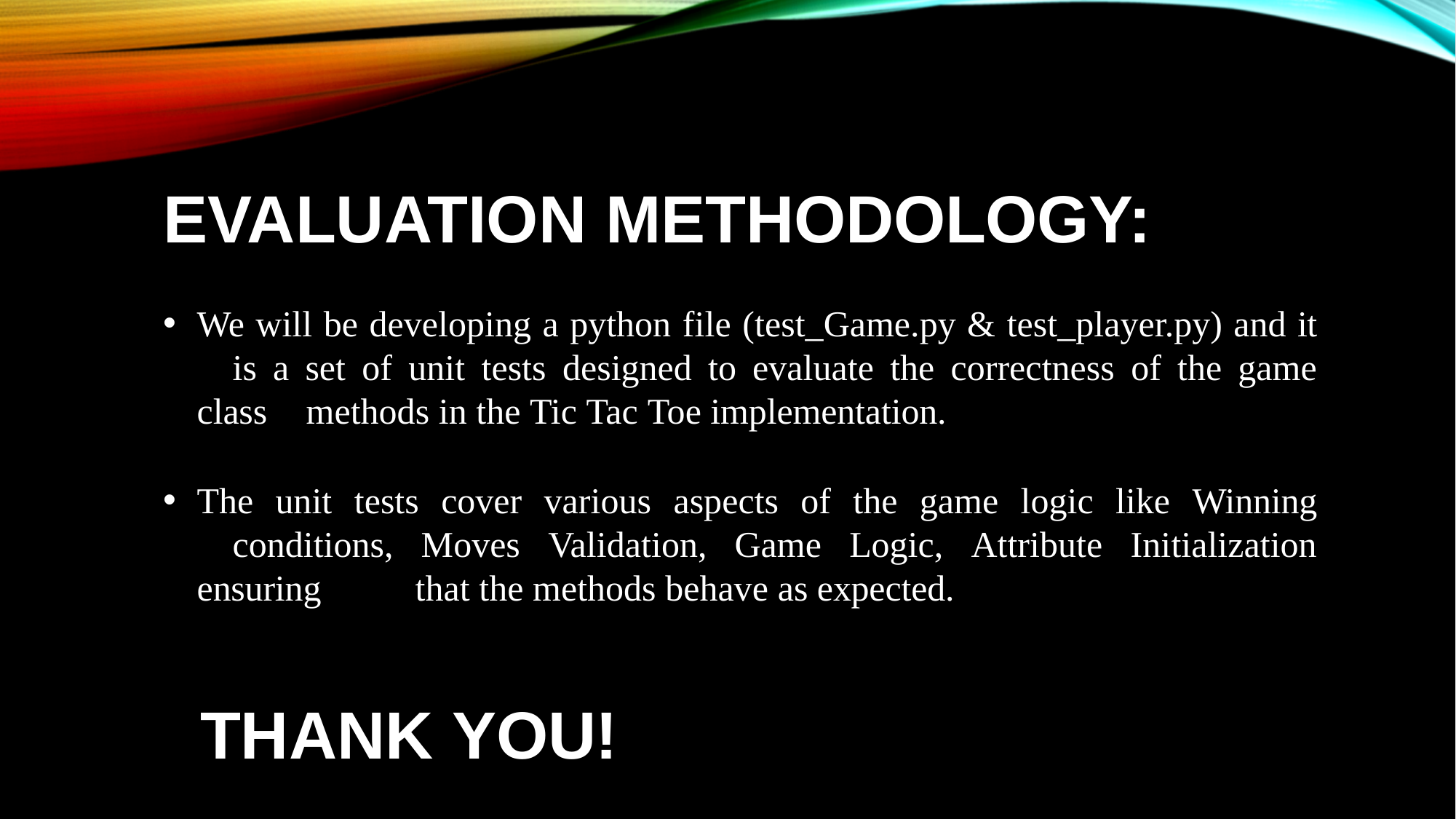

# EVALUATION METHODOLOGY:
We will be developing a python file (test_Game.py & test_player.py) and it 	is a set of unit tests designed to evaluate the correctness of the game class 	methods in the Tic Tac Toe implementation.

The  unit  tests  cover  various  aspects  of  the  game  logic  like  Winning 	conditions, Moves Validation, Game Logic, Attribute Initialization ensuring 	that the methods behave as expected.
THANK YOU!